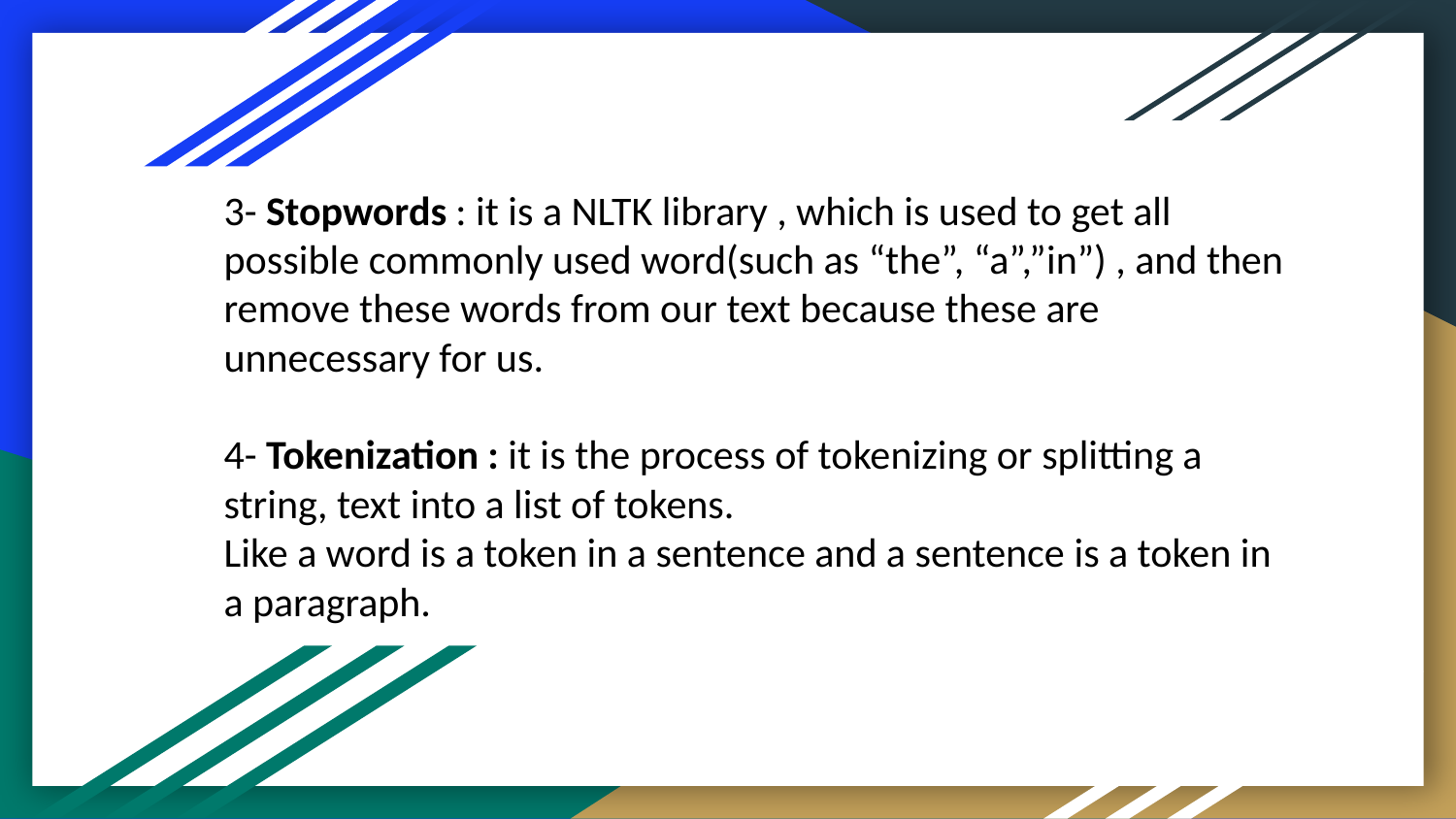

3- Stopwords : it is a NLTK library , which is used to get all possible commonly used word(such as “the”, “a”,”in”) , and then remove these words from our text because these are unnecessary for us.
4- Tokenization : it is the process of tokenizing or splitting a string, text into a list of tokens.
Like a word is a token in a sentence and a sentence is a token in a paragraph.